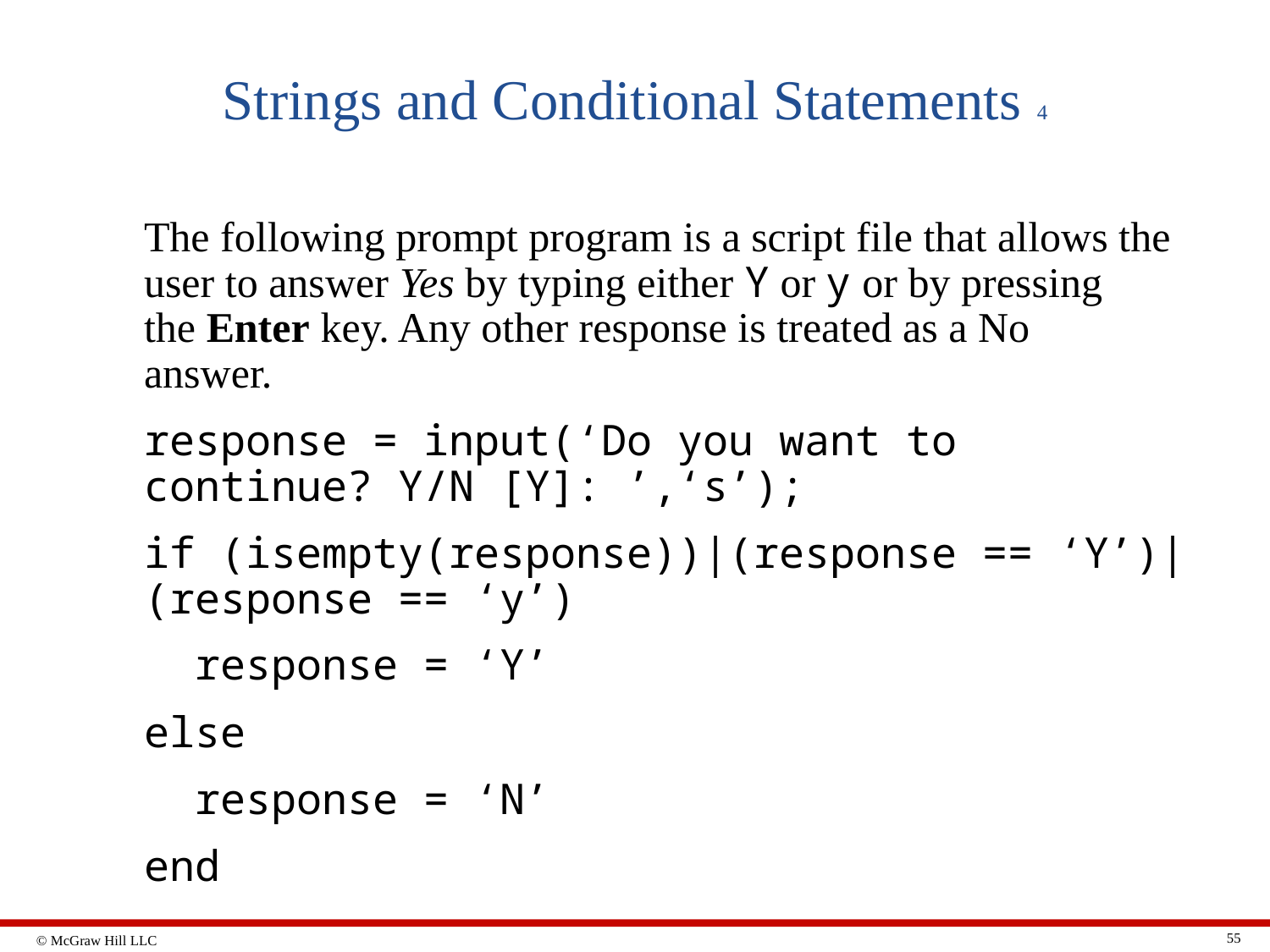

# Strings and Conditional Statements 4
The following prompt program is a script file that allows the user to answer Yes by typing either Y or y or by pressing      the Enter key. Any other response is treated as a No      answer.
response = input(‘Do you want to continue? Y/N [Y]: ’,‘s’);
if (isempty(response))|(response == ‘Y’)|(response == ‘y’)
  response = ‘Y’
else
  response = ‘N’
end
55